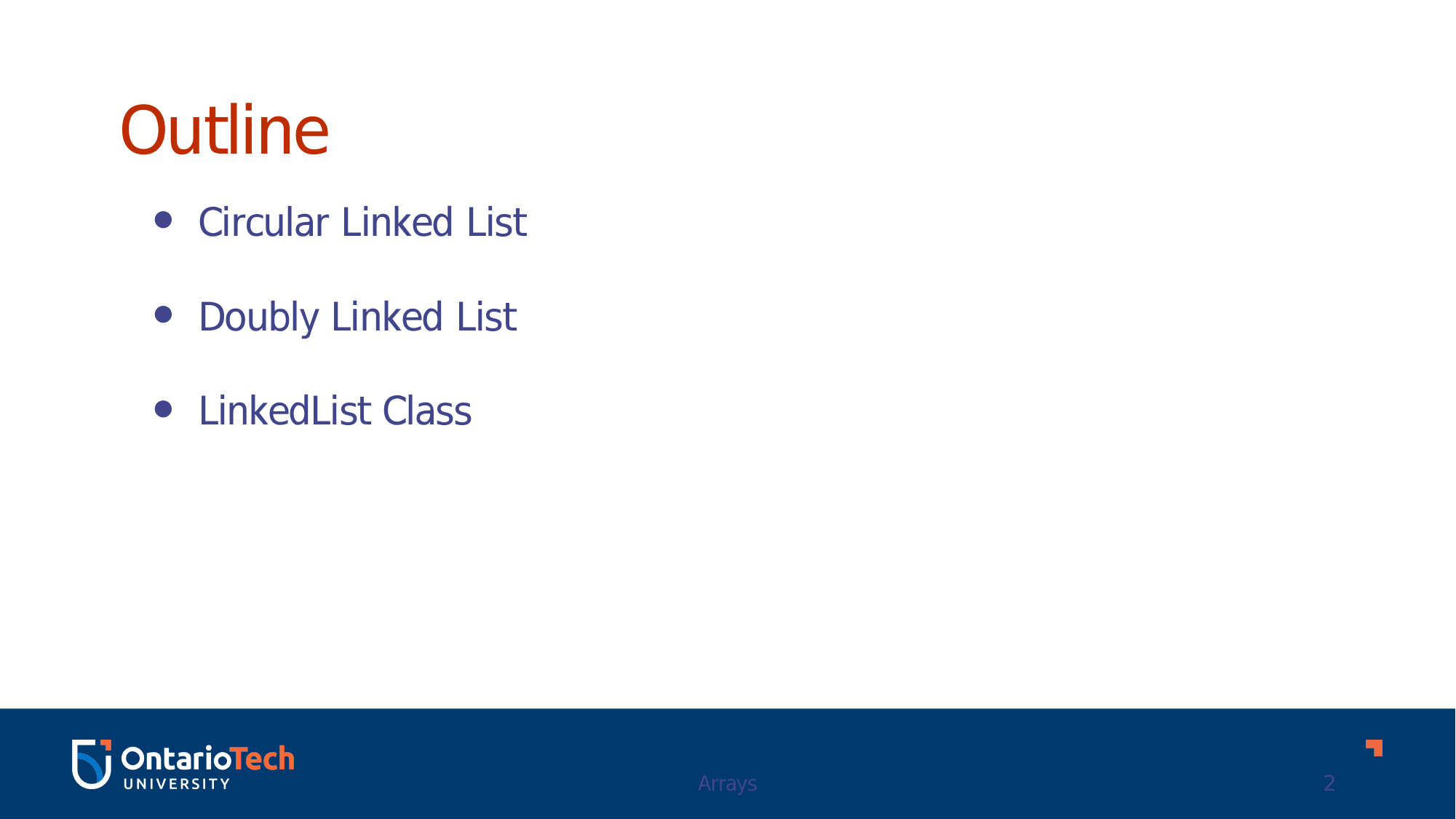

Outline
Circular Linked List

Doubly Linked List

LinkedList Class

Arrays
2